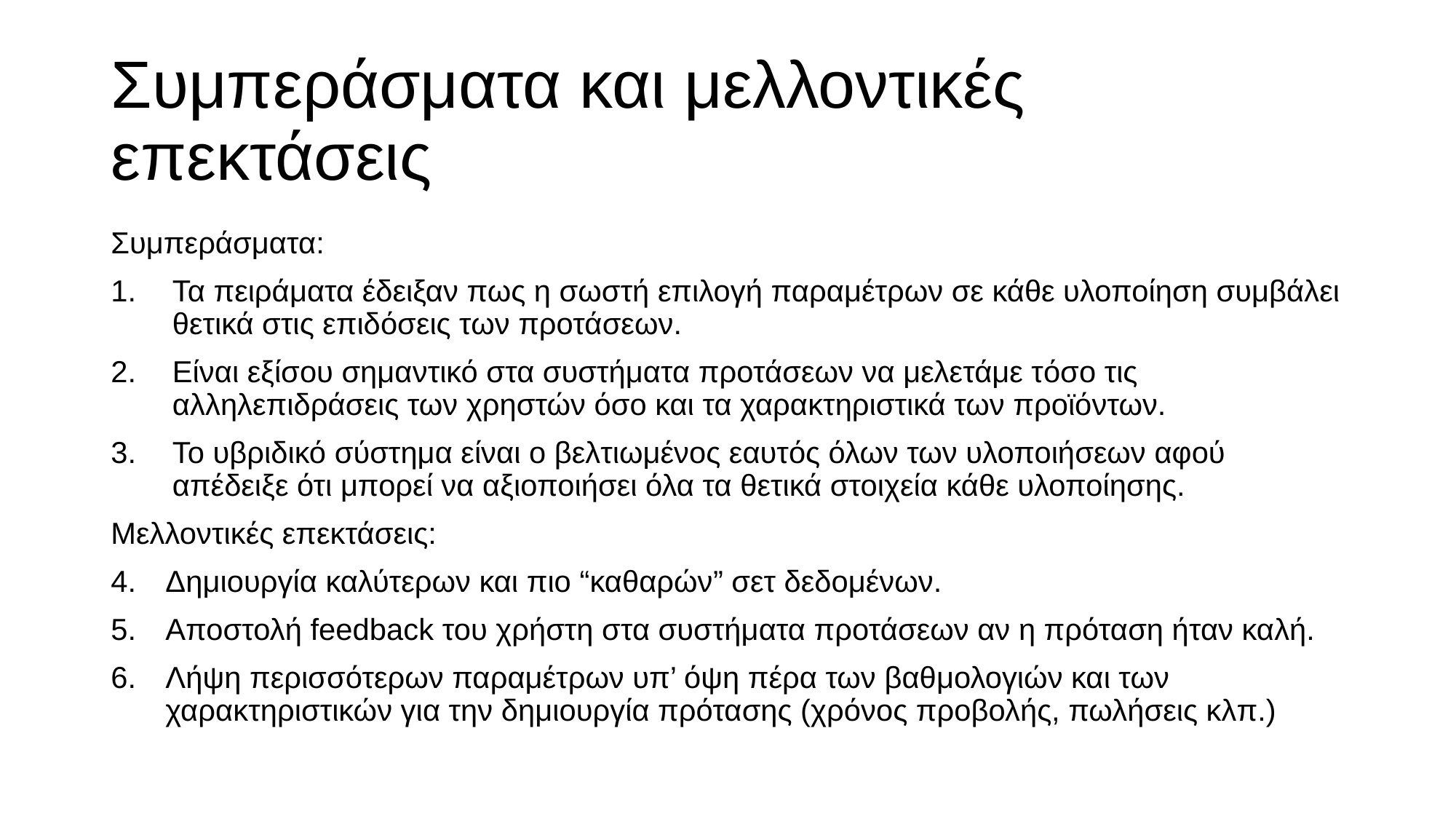

# Συμπεράσματα και μελλοντικές επεκτάσεις
Συμπεράσματα:
Τα πειράματα έδειξαν πως η σωστή επιλογή παραμέτρων σε κάθε υλοποίηση συμβάλει θετικά στις επιδόσεις των προτάσεων.
Είναι εξίσου σημαντικό στα συστήματα προτάσεων να μελετάμε τόσο τις αλληλεπιδράσεις των χρηστών όσο και τα χαρακτηριστικά των προϊόντων.
Το υβριδικό σύστημα είναι ο βελτιωμένος εαυτός όλων των υλοποιήσεων αφού απέδειξε ότι μπορεί να αξιοποιήσει όλα τα θετικά στοιχεία κάθε υλοποίησης.
Μελλοντικές επεκτάσεις:
Δημιουργία καλύτερων και πιο “καθαρών” σετ δεδομένων.
Αποστολή feedback του χρήστη στα συστήματα προτάσεων αν η πρόταση ήταν καλή.
Λήψη περισσότερων παραμέτρων υπ’ όψη πέρα των βαθμολογιών και των χαρακτηριστικών για την δημιουργία πρότασης (χρόνος προβολής, πωλήσεις κλπ.)